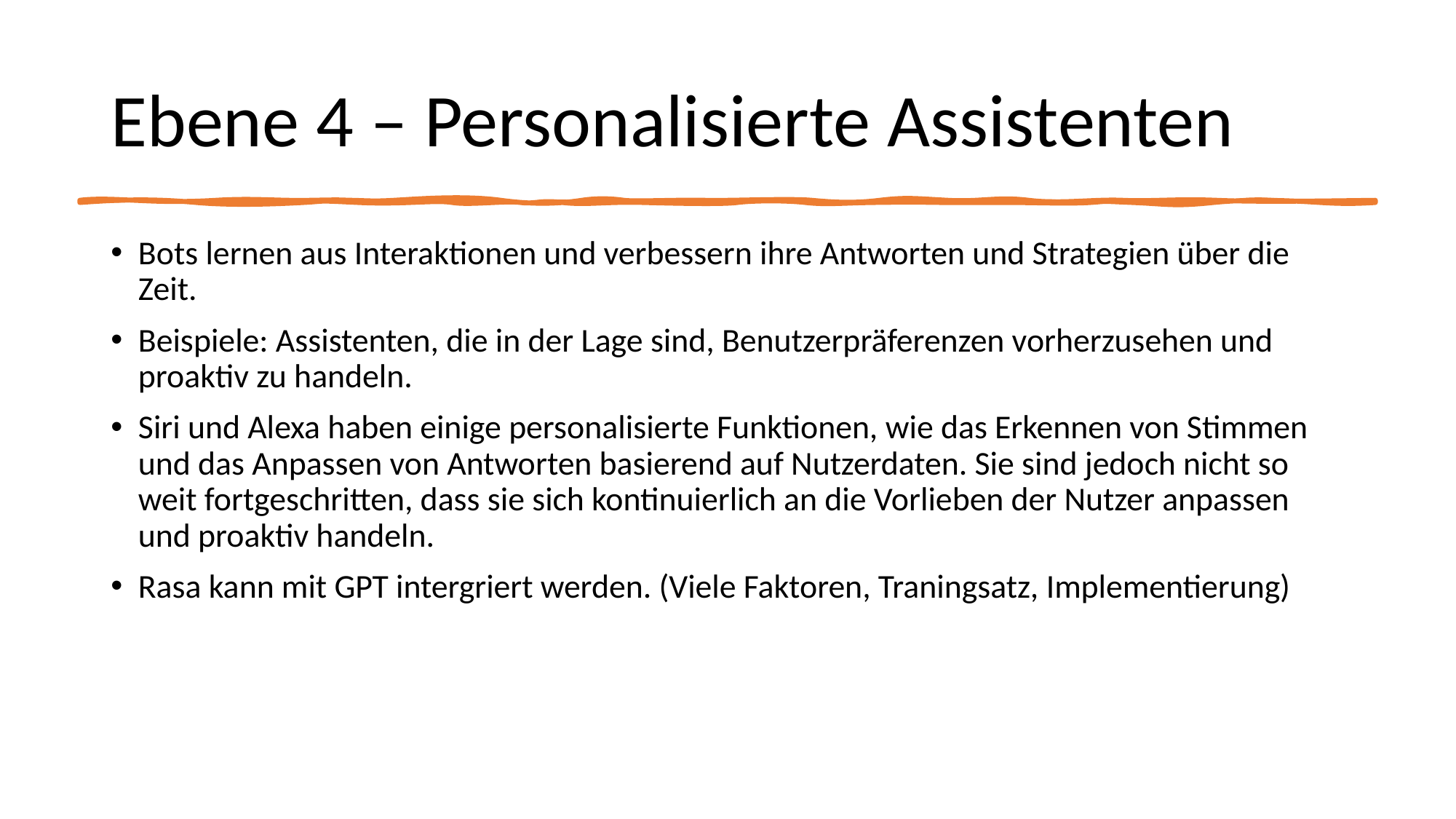

# Ebene 4 – Personalisierte Assistenten

Bots lernen aus Interaktionen und verbessern ihre Antworten und Strategien über die Zeit.
Beispiele: Assistenten, die in der Lage sind, Benutzerpräferenzen vorherzusehen und proaktiv zu handeln.
Siri und Alexa haben einige personalisierte Funktionen, wie das Erkennen von Stimmen und das Anpassen von Antworten basierend auf Nutzerdaten. Sie sind jedoch nicht so weit fortgeschritten, dass sie sich kontinuierlich an die Vorlieben der Nutzer anpassen und proaktiv handeln.
Rasa kann mit GPT intergriert werden. (Viele Faktoren, Traningsatz, Implementierung)